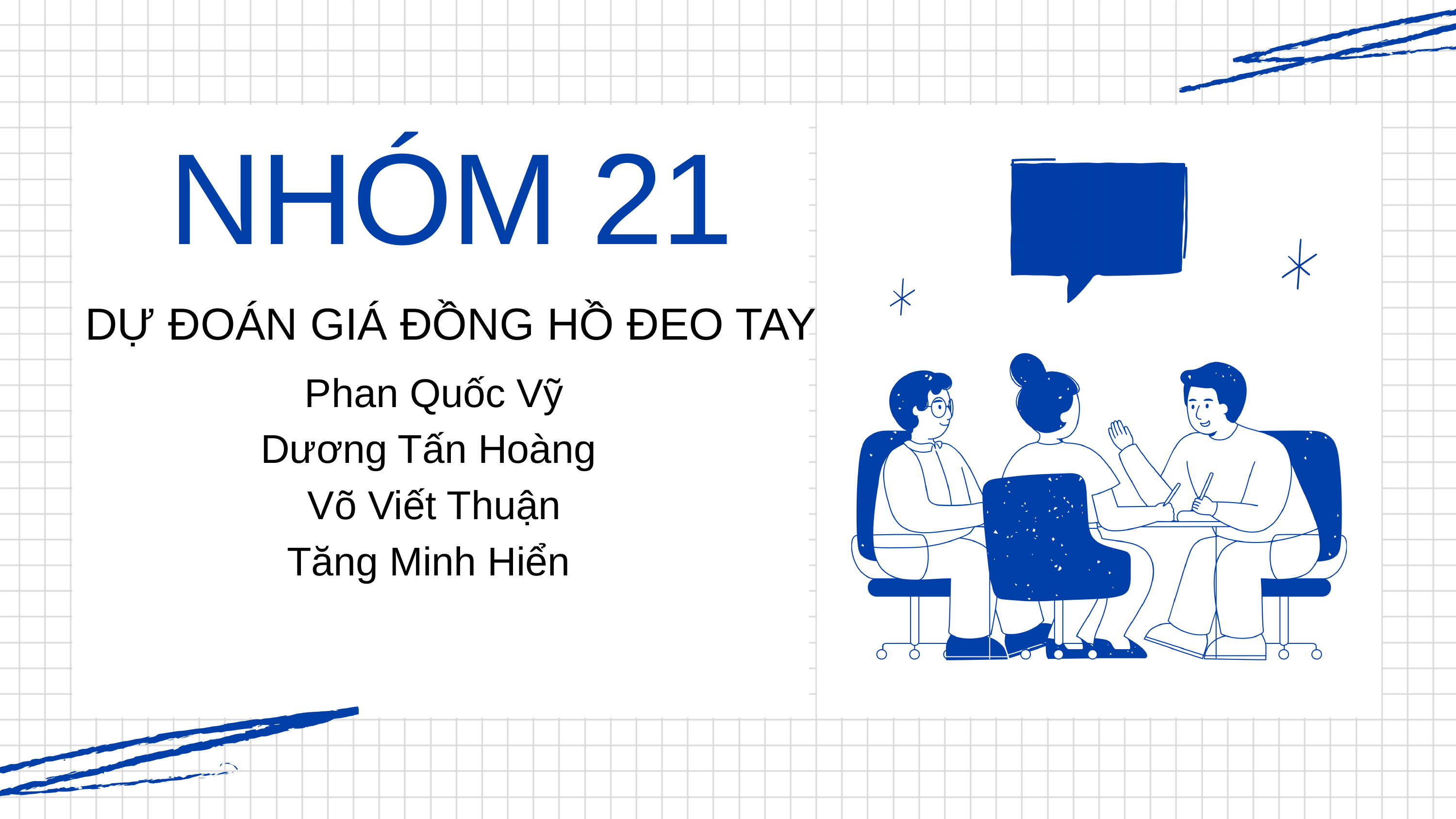

NHÓM 21
DỰ ĐOÁN GIÁ ĐỒNG HỒ ĐEO TAY

Phan Quốc Vỹ
Dương Tấn Hoàng
Võ Viết Thuận
Tăng Minh Hiển